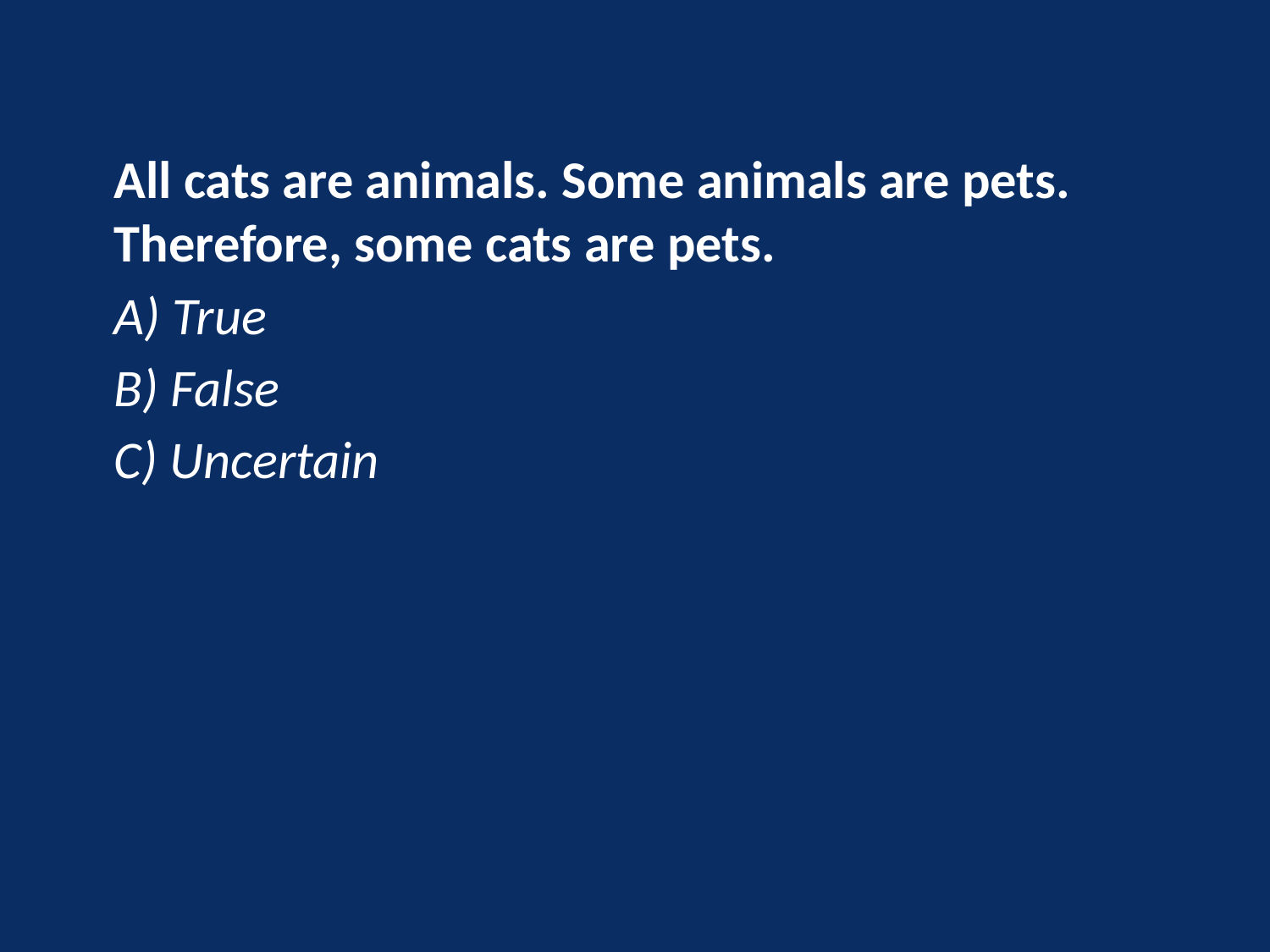

All cats are animals. Some animals are pets. Therefore, some cats are pets.
A) True
B) False
C) Uncertain